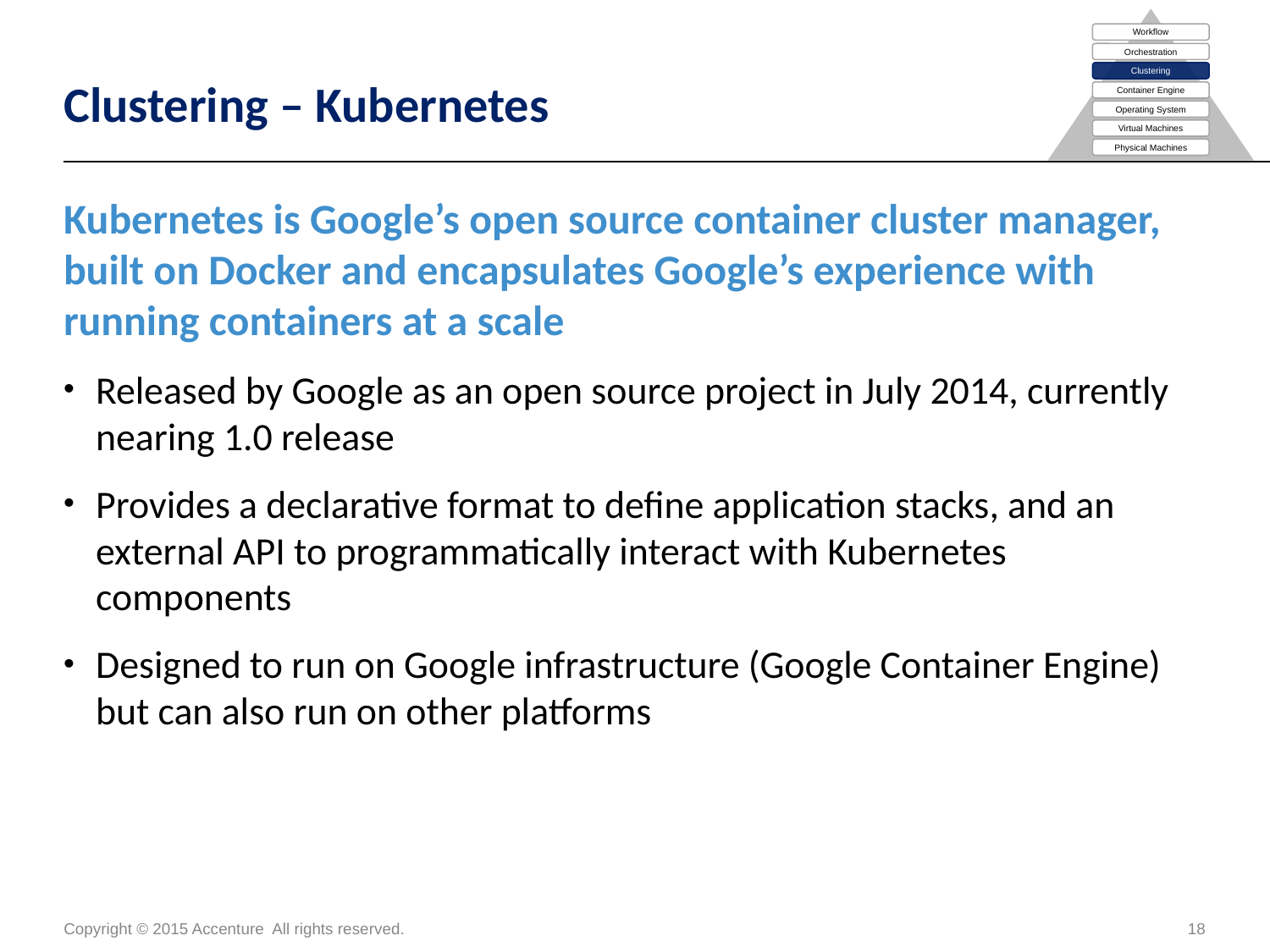

Workflow
Orchestration
Clustering
Container Engine
Operating System
Virtual Machines
Physical Machines
# Clustering – Kubernetes
Kubernetes is Google’s open source container cluster manager, built on Docker and encapsulates Google’s experience with running containers at a scale
Released by Google as an open source project in July 2014, currently nearing 1.0 release
Provides a declarative format to define application stacks, and an external API to programmatically interact with Kubernetes components
Designed to run on Google infrastructure (Google Container Engine) but can also run on other platforms